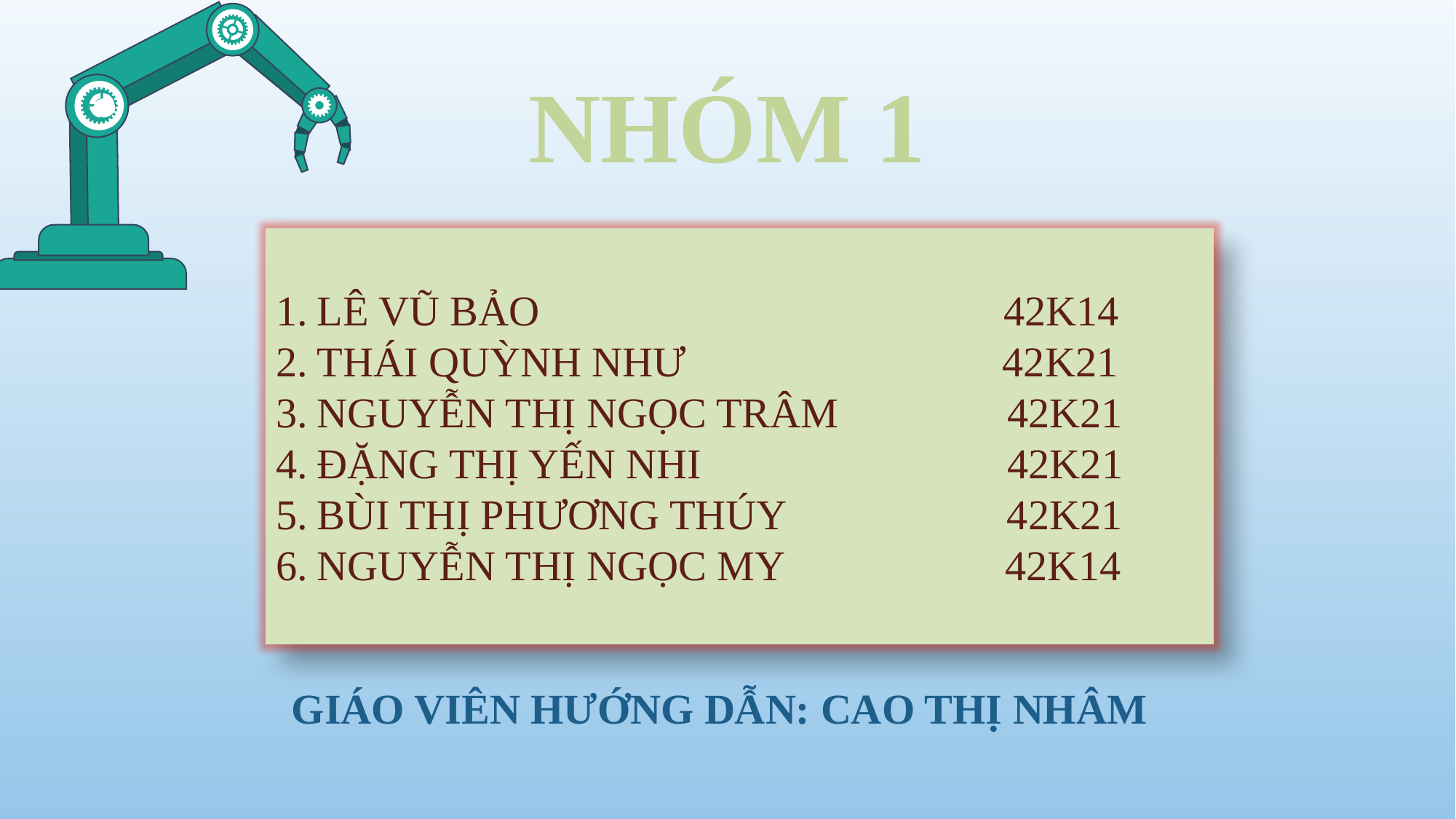

NHÓM 1

LÊ VŨ BẢO                                            42K14
THÁI QUỲNH NHƯ                              42K21
NGUYỄN THỊ NGỌC TRÂM                42K21
ĐẶNG THỊ YẾN NHI                             42K21
BÙI THỊ PHƯƠNG THÚY                     42K21
NGUYỄN THỊ NGỌC MY                     42K14

GIÁO VIÊN HƯỚNG DẪN: CAO THỊ NHÂM